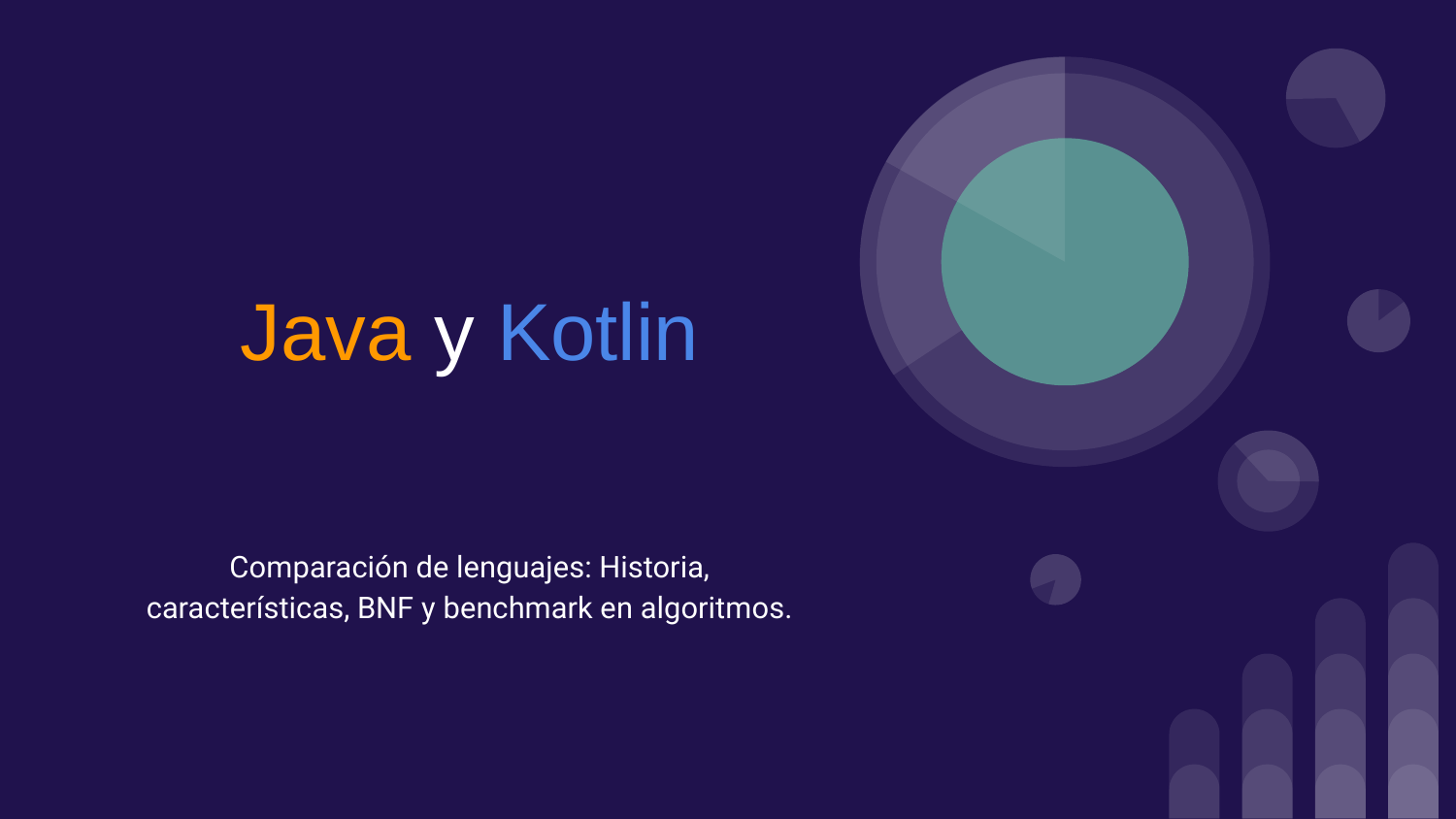

# Java y Kotlin
Comparación de lenguajes: Historia, características, BNF y benchmark en algoritmos.